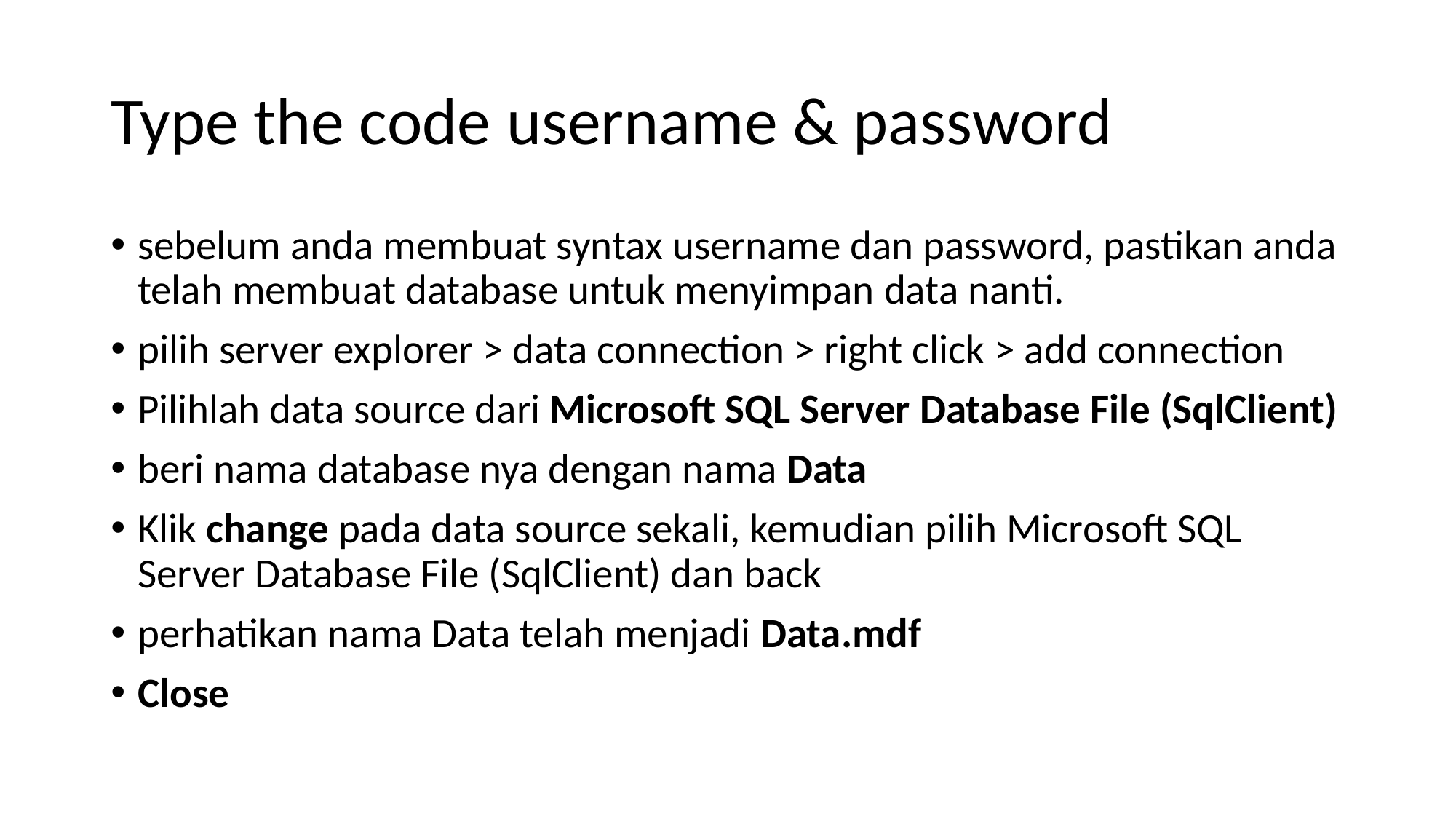

# Type the code username & password
sebelum anda membuat syntax username dan password, pastikan anda telah membuat database untuk menyimpan data nanti.
pilih server explorer > data connection > right click > add connection
Pilihlah data source dari Microsoft SQL Server Database File (SqlClient)
beri nama database nya dengan nama Data
Klik change pada data source sekali, kemudian pilih Microsoft SQL Server Database File (SqlClient) dan back
perhatikan nama Data telah menjadi Data.mdf
Close